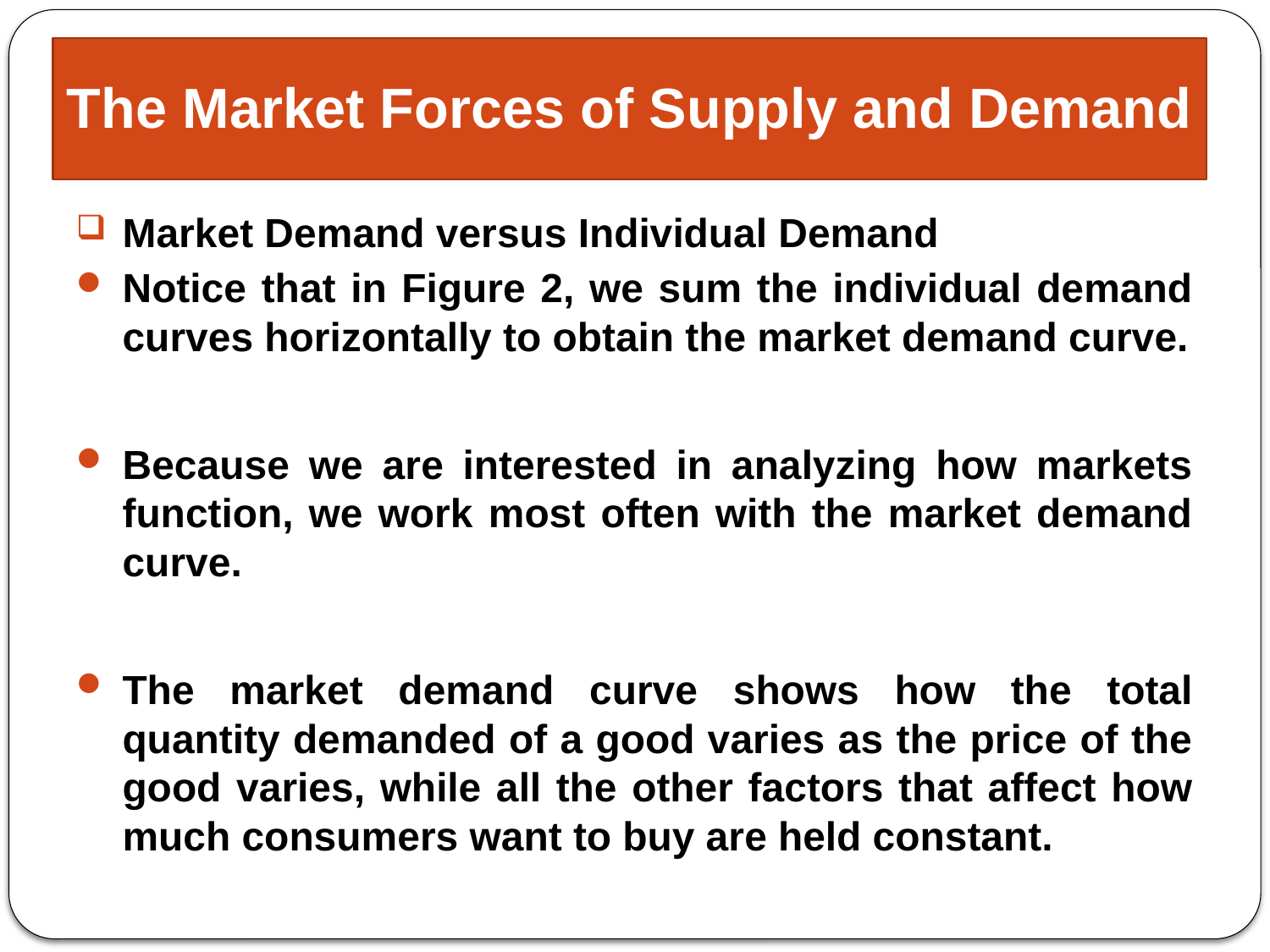

# The Market Forces of Supply and Demand
Market Demand versus Individual Demand
Notice that in Figure 2, we sum the individual demand curves horizontally to obtain the market demand curve.

Because we are interested in analyzing how markets function, we work most often with the market demand curve.

The market demand curve shows how the total quantity demanded of a good varies as the price of the good varies, while all the other factors that affect how much consumers want to buy are held constant.